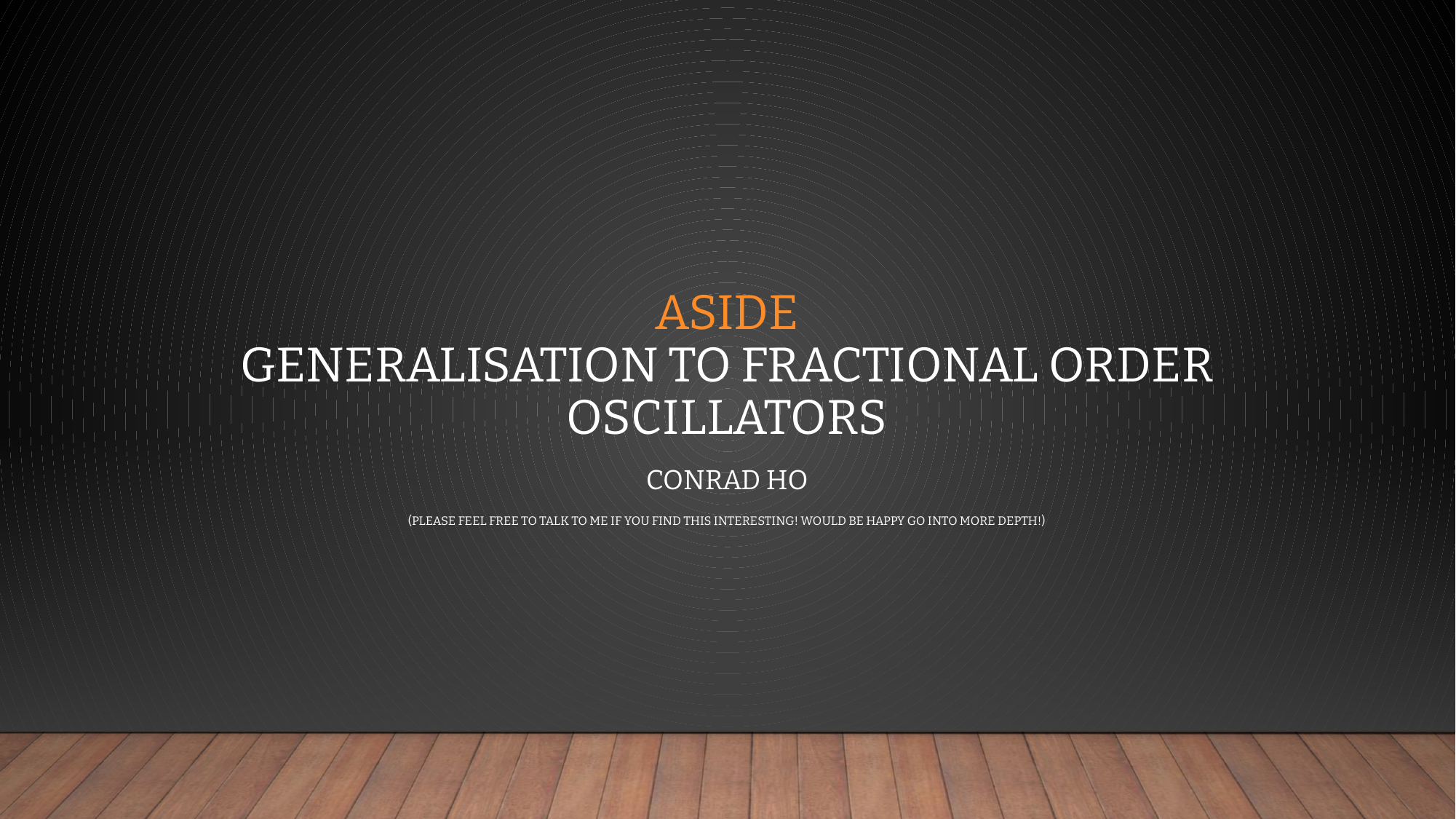

# Aside Generalisation to Fractional Order Oscillators
Conrad Ho
(Please Feel Free to Talk to me if you find this interesting! Would be happy go into more depth!)